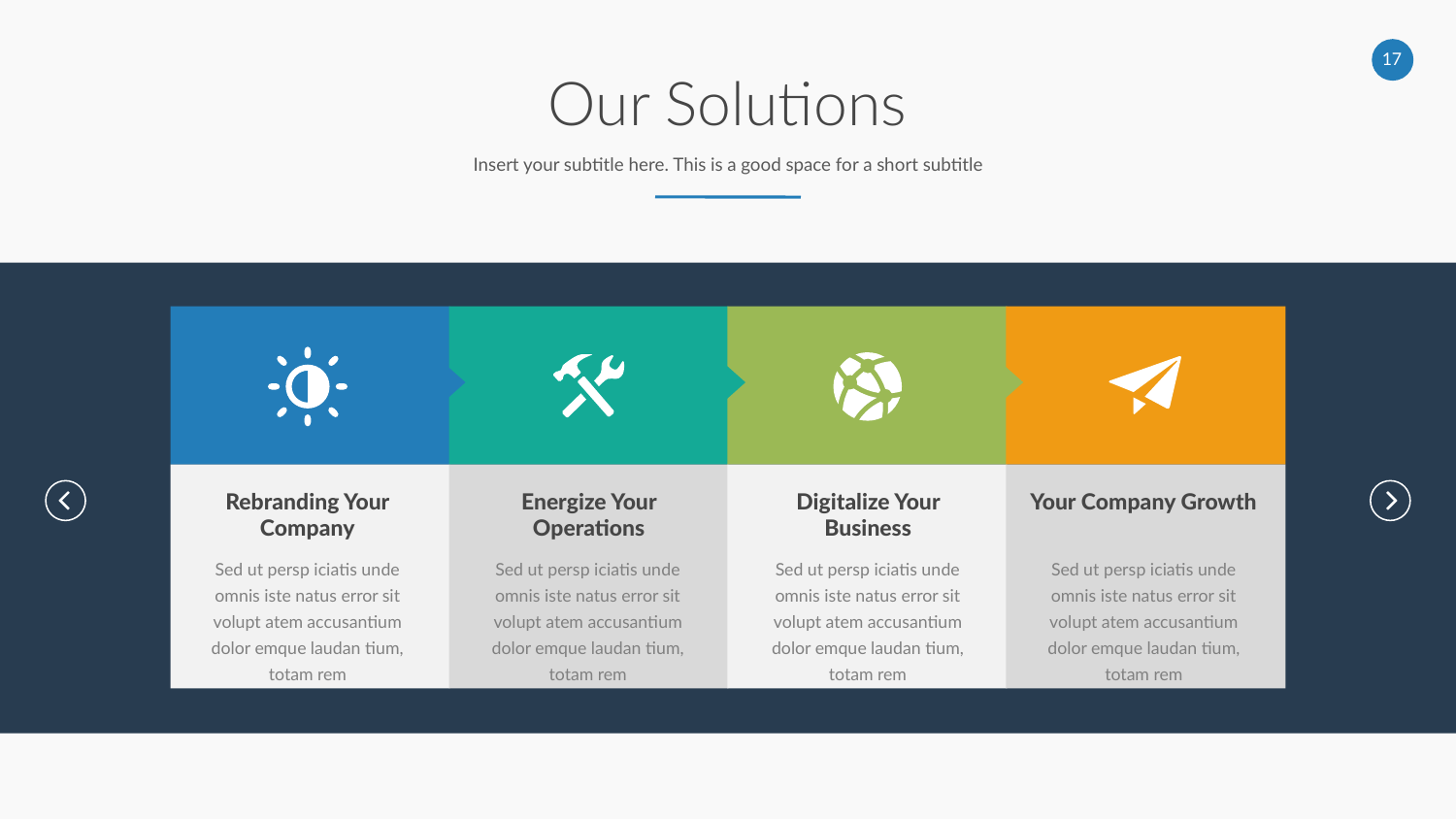

Our Solutions
Insert your subtitle here. This is a good space for a short subtitle

Rebranding Your Company
Sed ut persp iciatis unde omnis iste natus error sit volupt atem accusantium dolor emque laudan tium, totam rem

Energize Your Operations
Sed ut persp iciatis unde omnis iste natus error sit volupt atem accusantium dolor emque laudan tium, totam rem

Digitalize Your Business
Sed ut persp iciatis unde omnis iste natus error sit volupt atem accusantium dolor emque laudan tium, totam rem

Your Company Growth
Sed ut persp iciatis unde omnis iste natus error sit volupt atem accusantium dolor emque laudan tium, totam rem